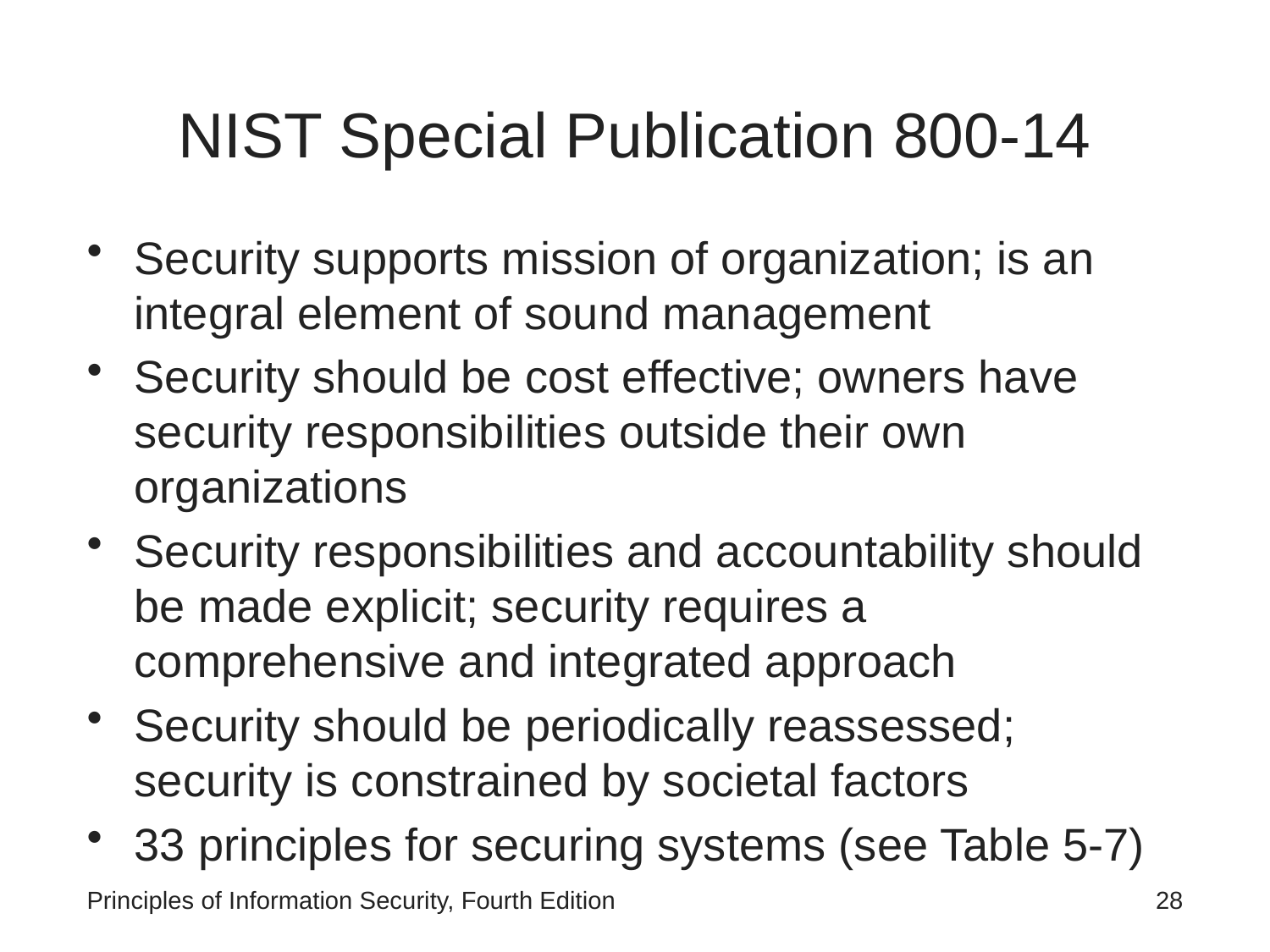

# NIST Special Publication 800-14
Security supports mission of organization; is an integral element of sound management
Security should be cost effective; owners have security responsibilities outside their own organizations
Security responsibilities and accountability should be made explicit; security requires a comprehensive and integrated approach
Security should be periodically reassessed; security is constrained by societal factors
33 principles for securing systems (see Table 5-7)
Principles of Information Security, Fourth Edition
 28